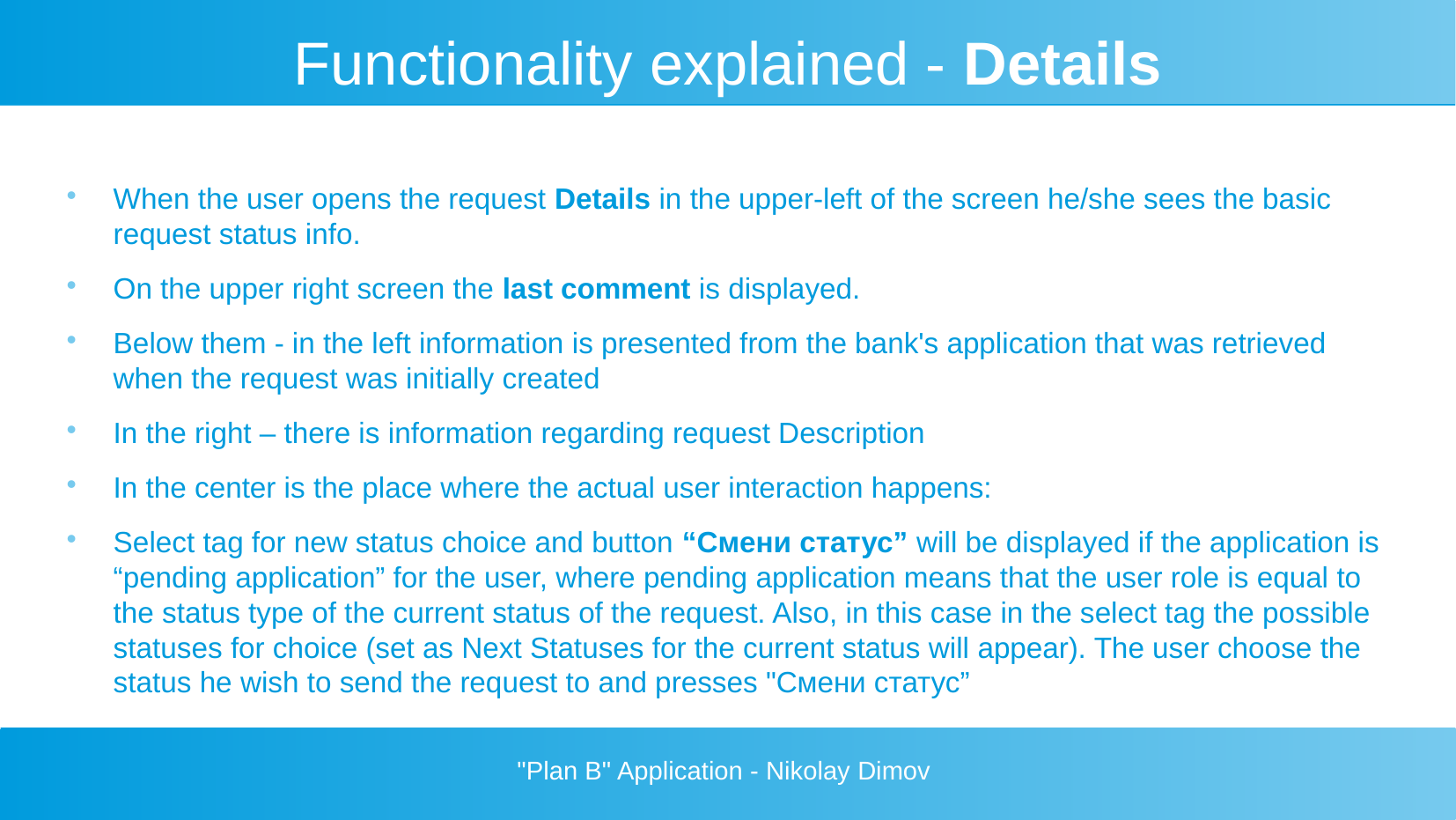

# Functionality explained - Details

When the user opens the request Details in the upper-left of the screen he/she sees the basic request status info.
On the upper right screen the last comment is displayed.
Below them - in the left information is presented from the bank's application that was retrieved when the request was initially created
In the right – there is information regarding request Description
In the center is the place where the actual user interaction happens:
Select tag for new status choice and button “Смени статус” will be displayed if the application is “pending application” for the user, where pending application means that the user role is equal to the status type of the current status of the request. Also, in this case in the select tag the possible statuses for choice (set as Next Statuses for the current status will appear). The user choose the status he wish to send the request to and presses "Смени статус”

"Plan B" Application - Nikolay Dimov